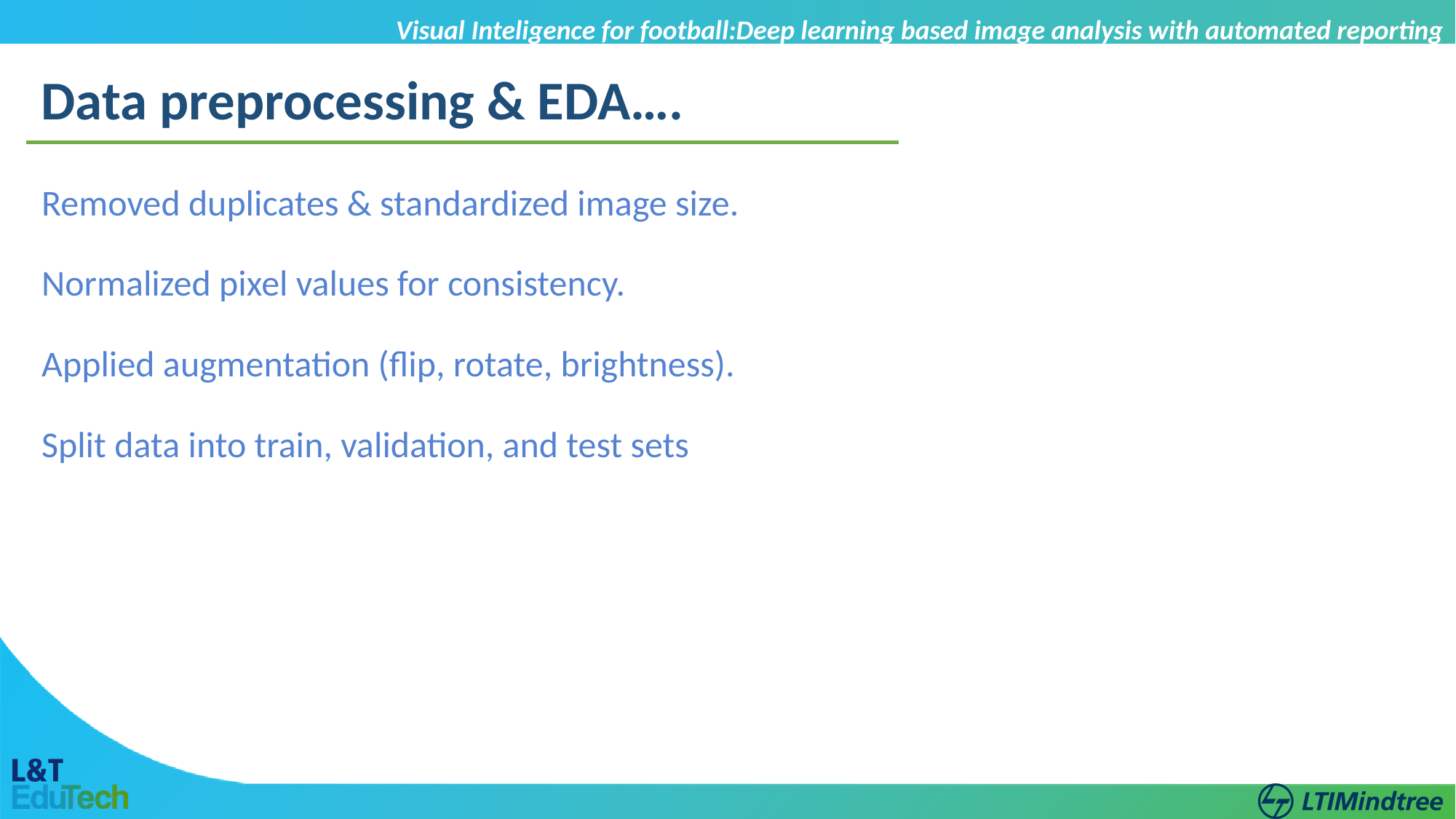

Visual Inteligence for football:Deep learning based image analysis with automated reporting
Data preprocessing & EDA….
Removed duplicates & standardized image size.
Normalized pixel values for consistency.
Applied augmentation (flip, rotate, brightness).
Split data into train, validation, and test sets